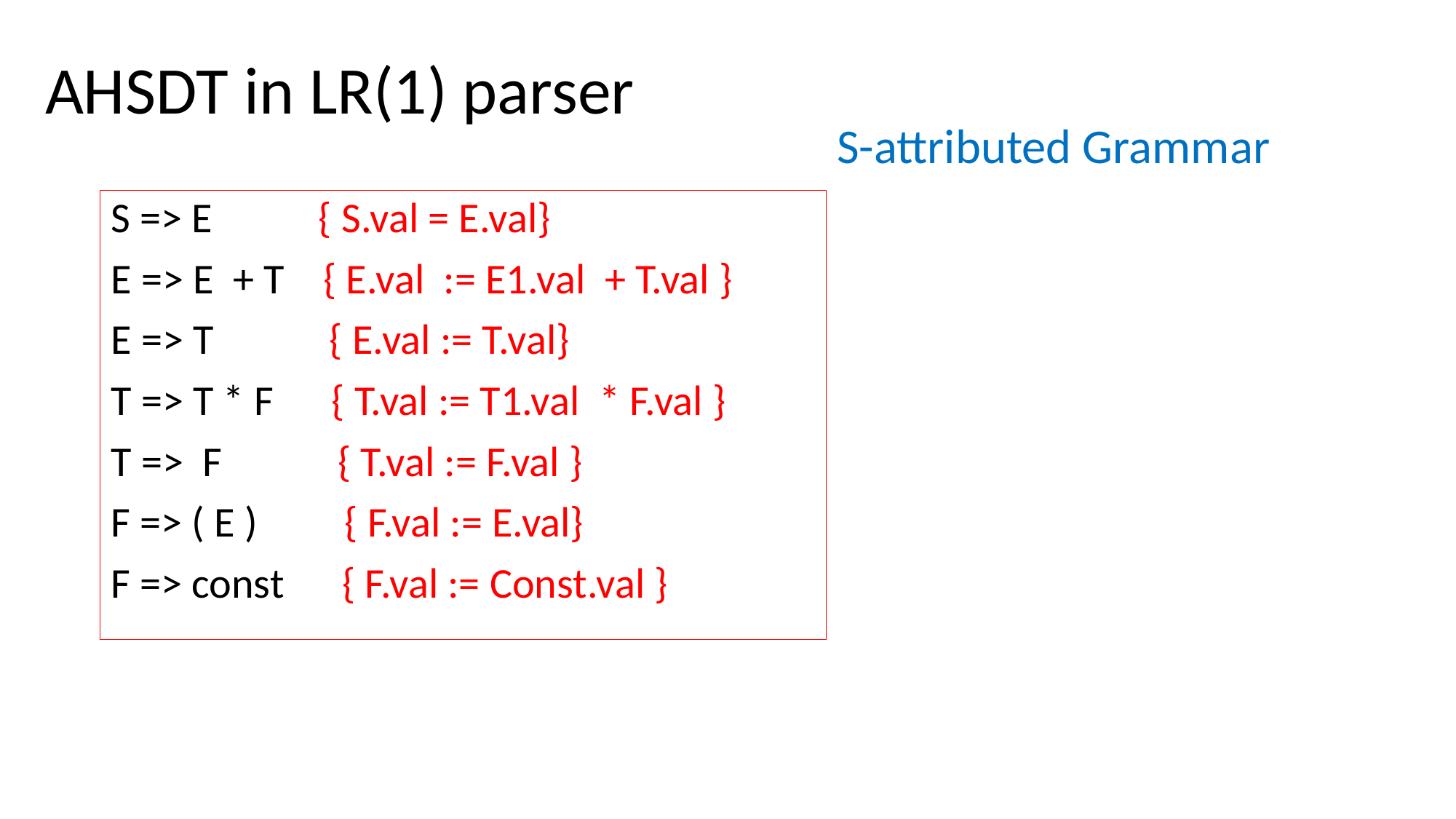

# AHSDT in LR(1) parser
S-attributed Grammar
S => E           { S.val = E.val}
E => E  + T    { E.val  := E1.val  + T.val }
E => T            { E.val := T.val}
T => T * F      { T.val := T1.val  * F.val }
T =>  F            { T.val := F.val }
F => ( E )         { F.val := E.val}
F => const      { F.val := Const.val }